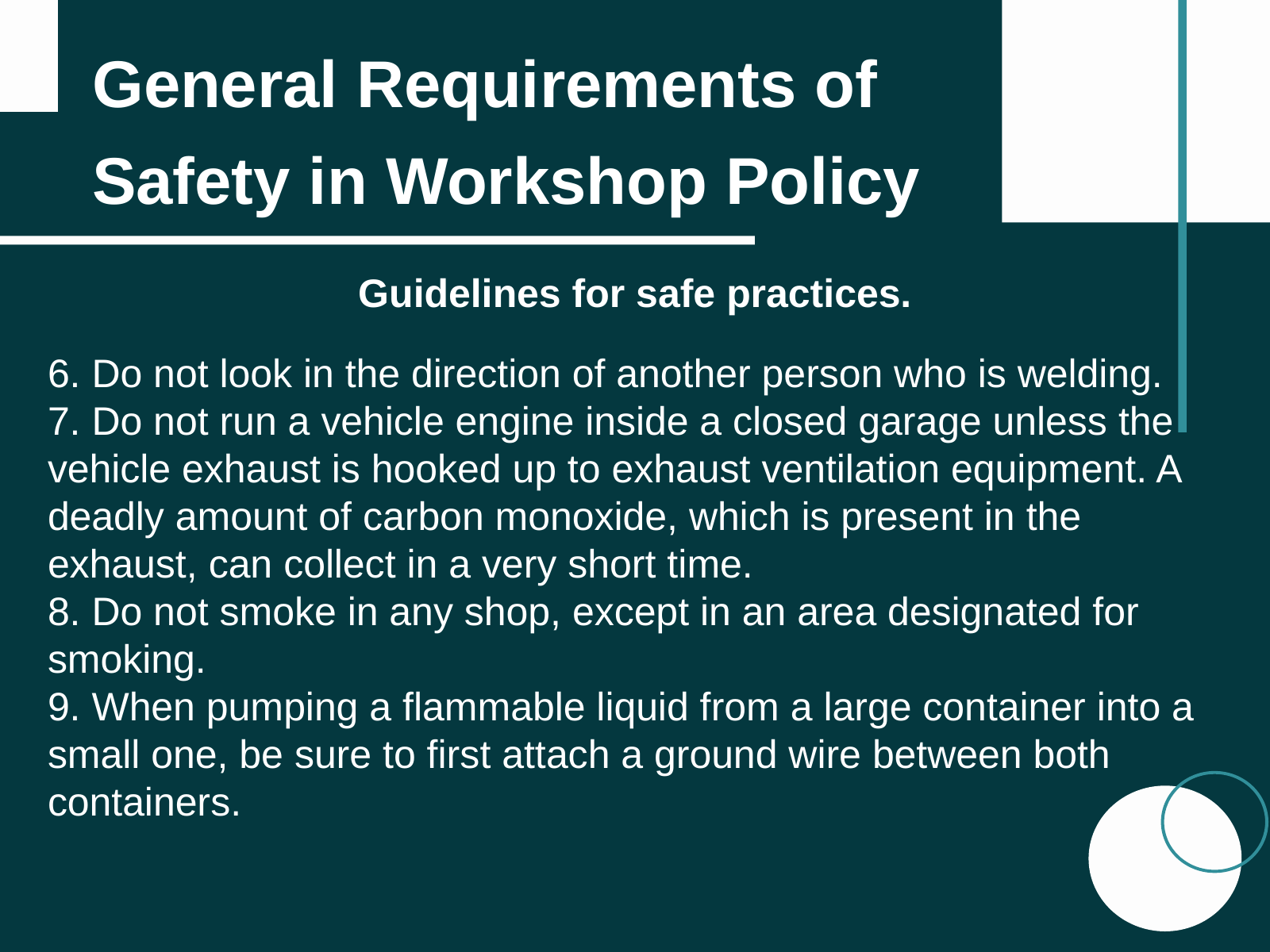

General Requirements of Safety in Workshop Policy

Guidelines for safe practices.
6. Do not look in the direction of another person who is welding.
7. Do not run a vehicle engine inside a closed garage unless the vehicle exhaust is hooked up to exhaust ventilation equipment. A deadly amount of carbon monoxide, which is present in the exhaust, can collect in a very short time.
8. Do not smoke in any shop, except in an area designated for smoking.
9. When pumping a flammable liquid from a large container into a small one, be sure to first attach a ground wire between both containers.